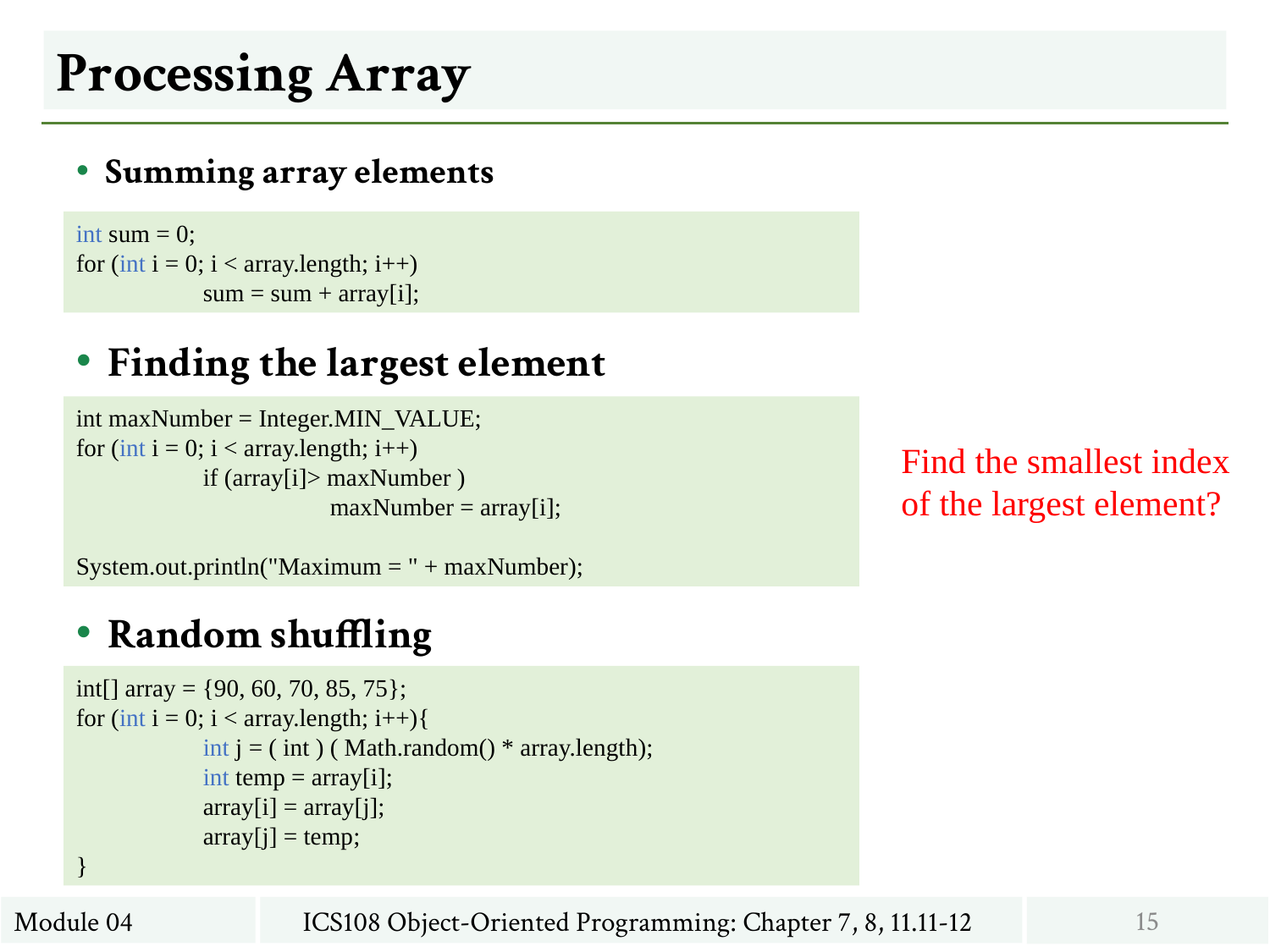

# Processing Array
Summing array elements
int sum = 0;
for (int i = 0; i < array.length; i++)
	sum = sum + array[i];
Finding the largest element

int maxNumber = Integer.MIN_VALUE;
for (int i = 0; i < array.length; i++)
	if (array[i]> maxNumber )
		maxNumber = array[i];

System.out.println("Maximum = " + maxNumber);
Find the smallest index of the largest element?
Random shuffling

int[] array = {90, 60, 70, 85, 75};
for (int i = 0; i < array.length; i++){
	int j = ( int ) ( Math.random() * array.length);
	int temp = array[i];
	array[i] = array[j];
	array[j] = temp;
}
15